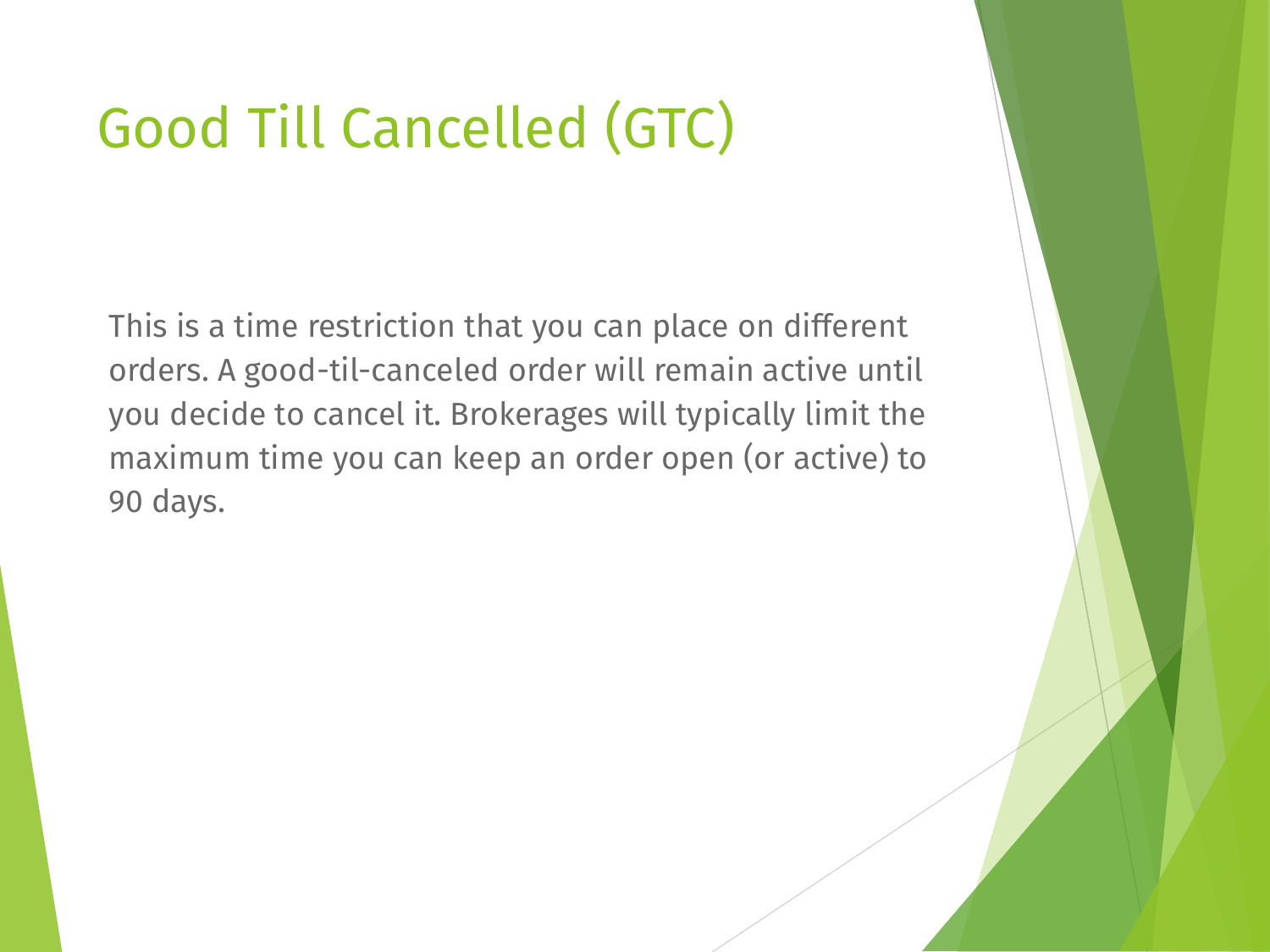

# Good Till Cancelled (GTC)
This is a time restriction that you can place on different orders. A good-til-canceled order will remain active until you decide to cancel it. Brokerages will typically limit the maximum time you can keep an order open (or active) to 90 days.